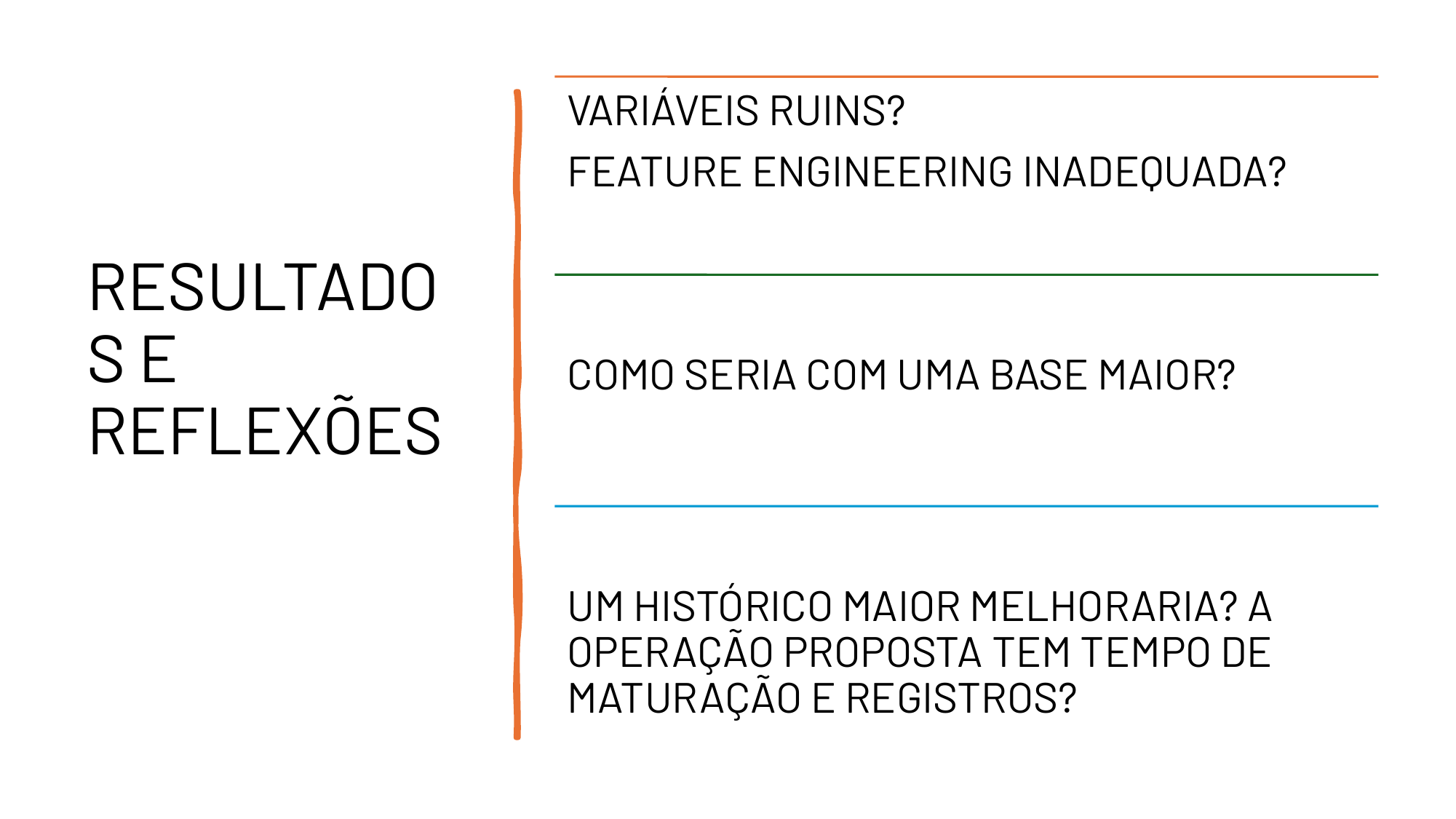

VARIÁVEIS RUINS?
FEATURE ENGINEERING INADEQUADA?

COMO SERIA COM UMA BASE MAIOR?

UM HISTÓRICO MAIOR MELHORARIA? A OPERAÇÃO PROPOSTA TEM TEMPO DE MATURAÇÃO E REGISTROS?
# RESULTADOS E REFLEXÕES